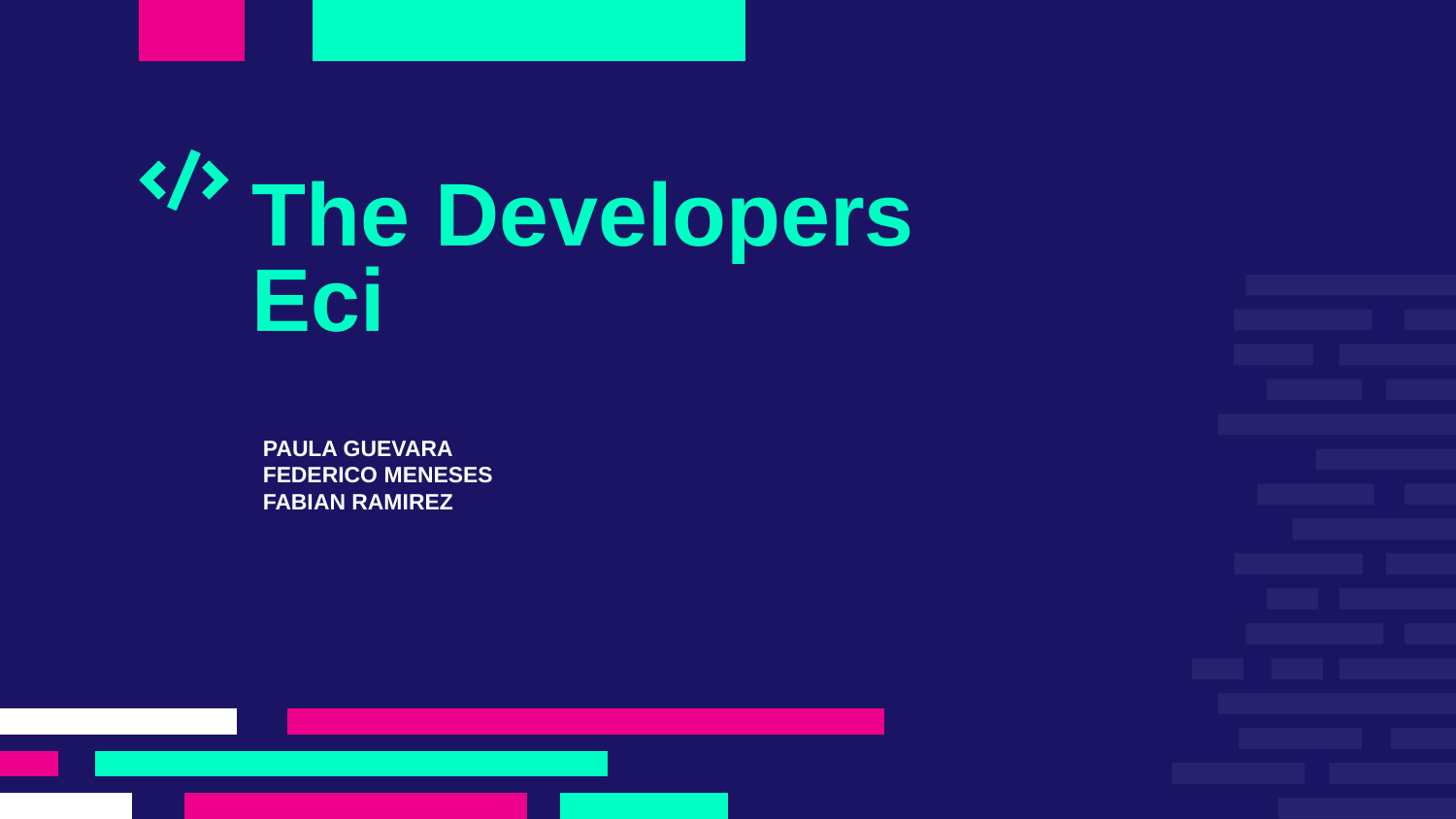

# The Developers Eci
PAULA GUEVARA
FEDERICO MENESES
FABIAN RAMIREZ